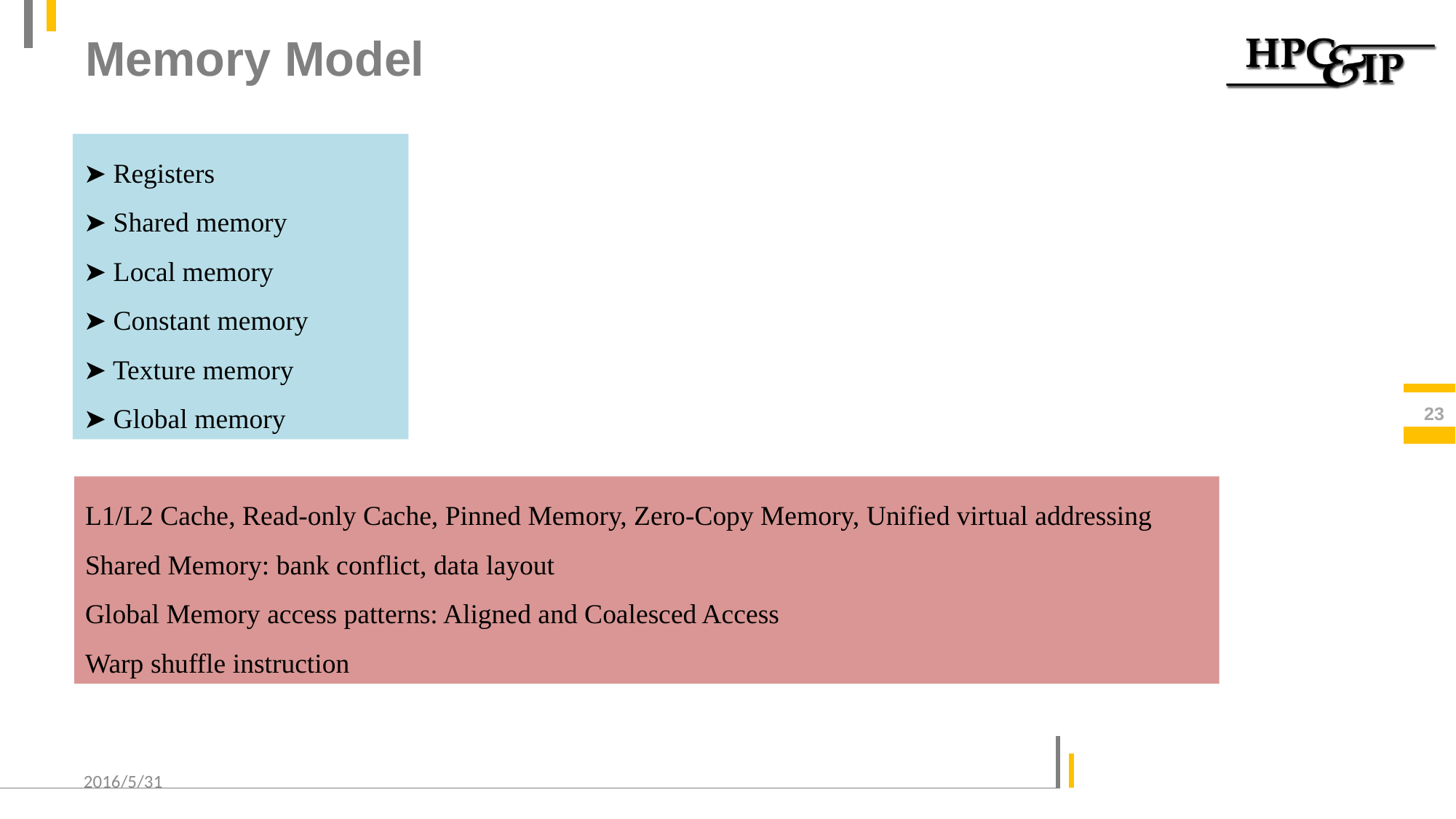

# Memory Model
➤ Registers
➤ Shared memory
➤ Local memory
➤ Constant memory
➤ Texture memory
➤ Global memory
23
L1/L2 Cache, Read-only Cache, Pinned Memory, Zero-Copy Memory, Unified virtual addressing
Shared Memory: bank conflict, data layout
Global Memory access patterns: Aligned and Coalesced Access
Warp shuffle instruction
2016/5/31